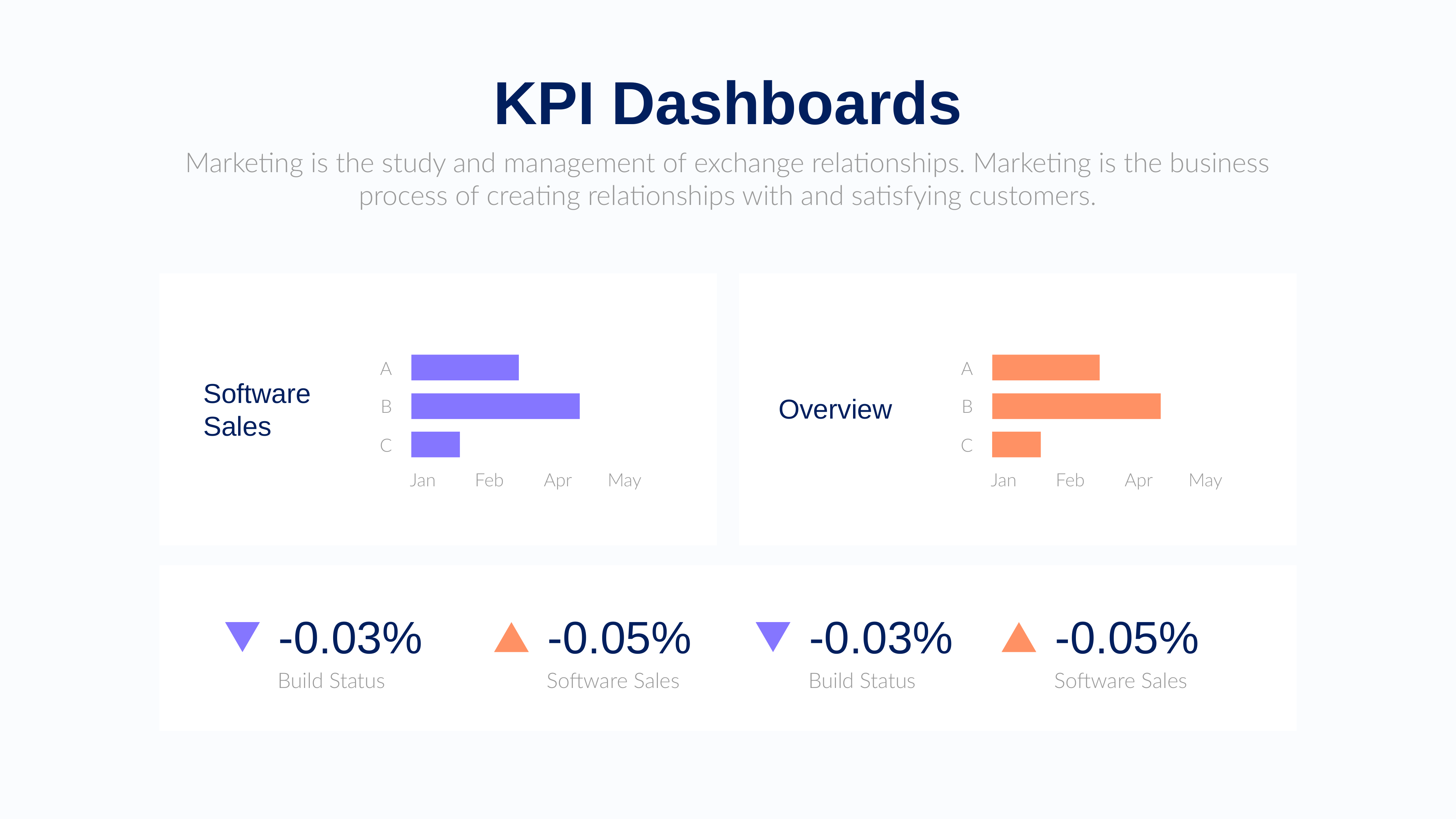

KPI Dashboards
Marketing is the study and management of exchange relationships. Marketing is the business process of creating relationships with and satisfying customers.

A

B

C

Jan
Feb
Apr
May
A

B

C

Jan
Feb
Apr
May
Software
Sales
Overview

-0.05%
Software Sales

-0.03%
Build Status

-0.05%
Software Sales

-0.03%
Build Status